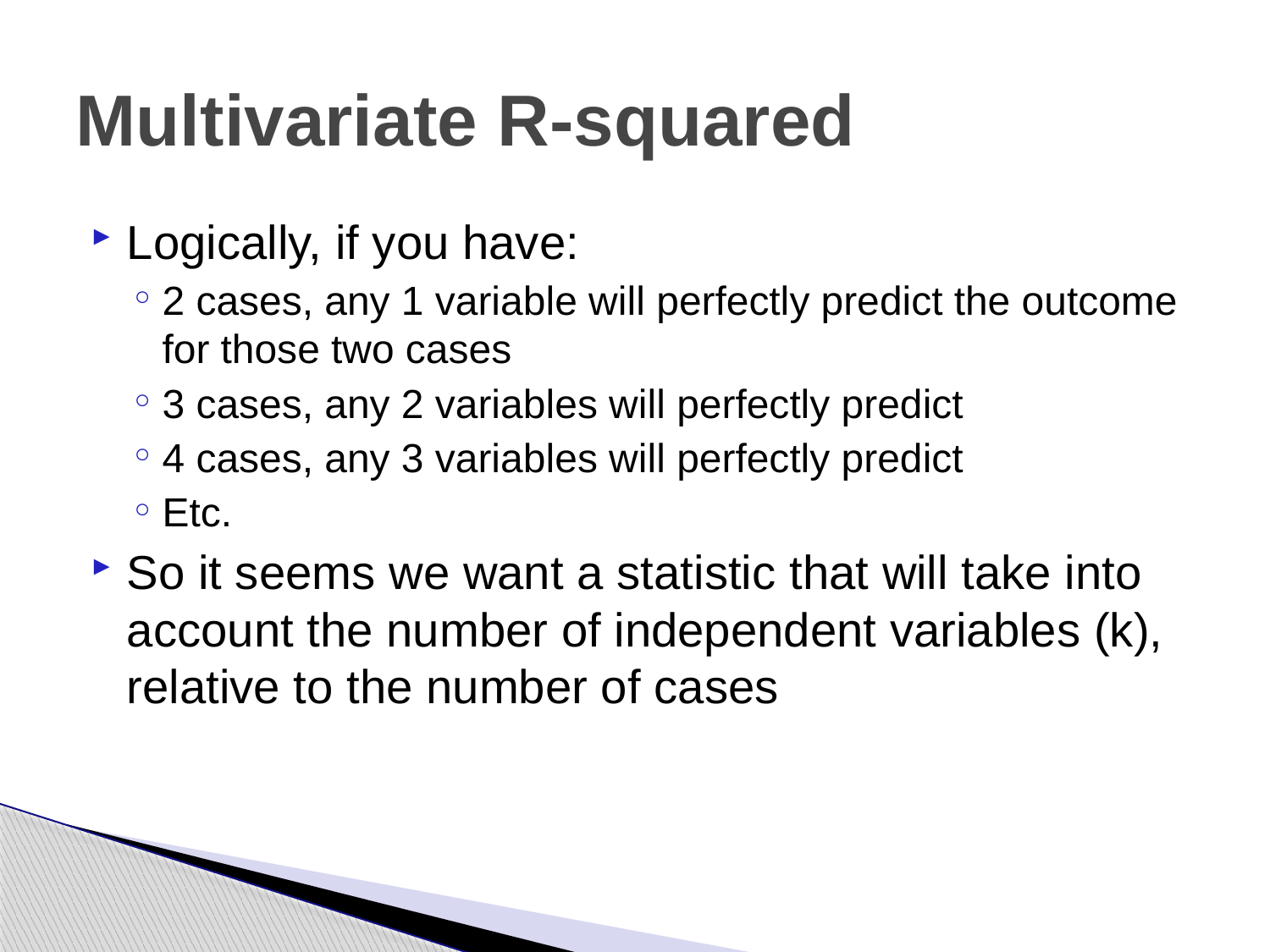

# Multivariate R-squared
Logically, if you have:
2 cases, any 1 variable will perfectly predict the outcome for those two cases
3 cases, any 2 variables will perfectly predict
4 cases, any 3 variables will perfectly predict
Etc.
So it seems we want a statistic that will take into account the number of independent variables (k), relative to the number of cases